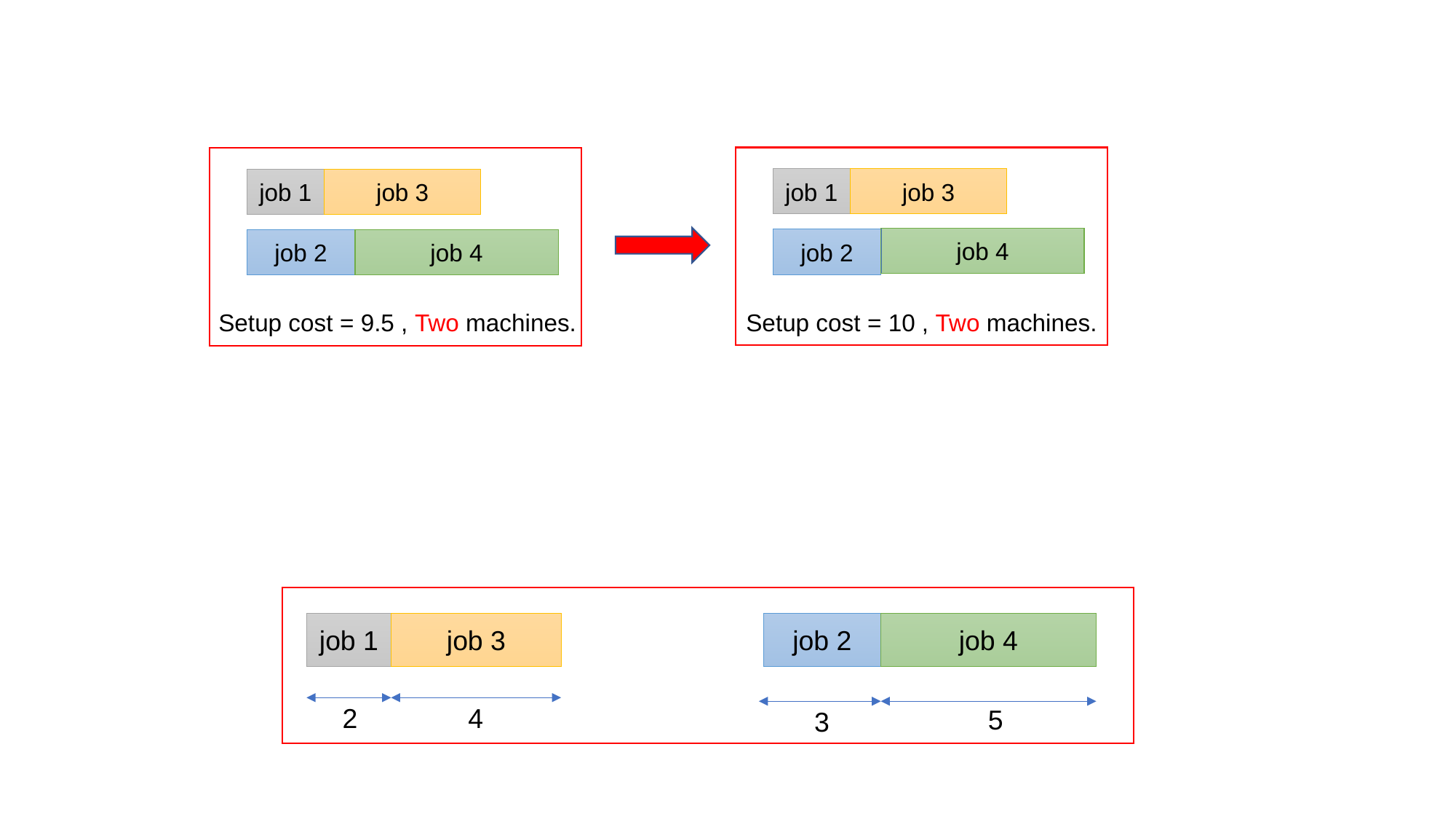

job 1
job 3
job 1
job 3

job 4
job 2
job 2
job 4
Setup cost = 10 , Two machines.
Setup cost = 9.5 , Two machines.

job 1
job 3
job 2
job 4
4
2
5
3